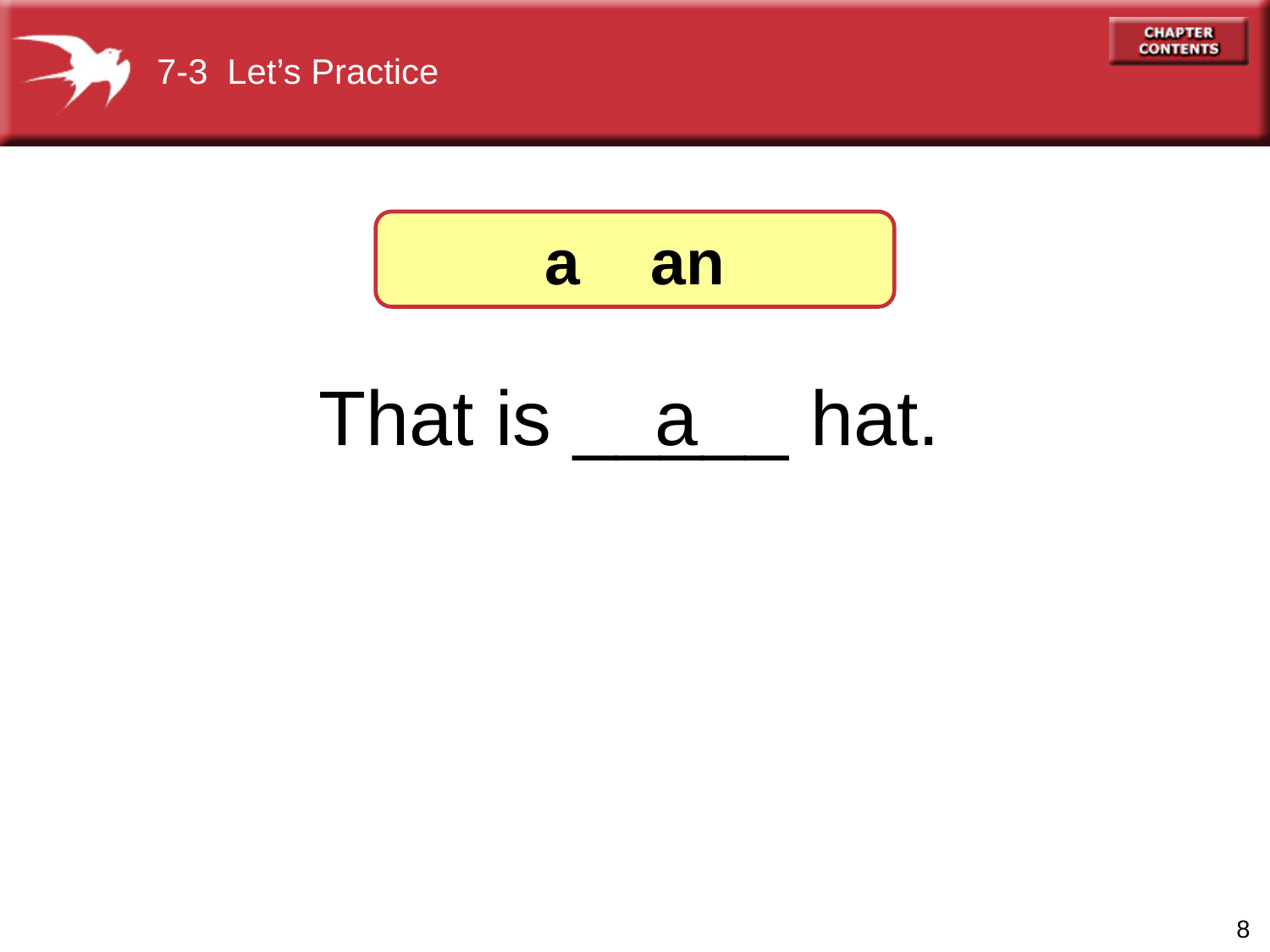

7-3  Let’s Practice
a    an
That is _____ hat.
a
8